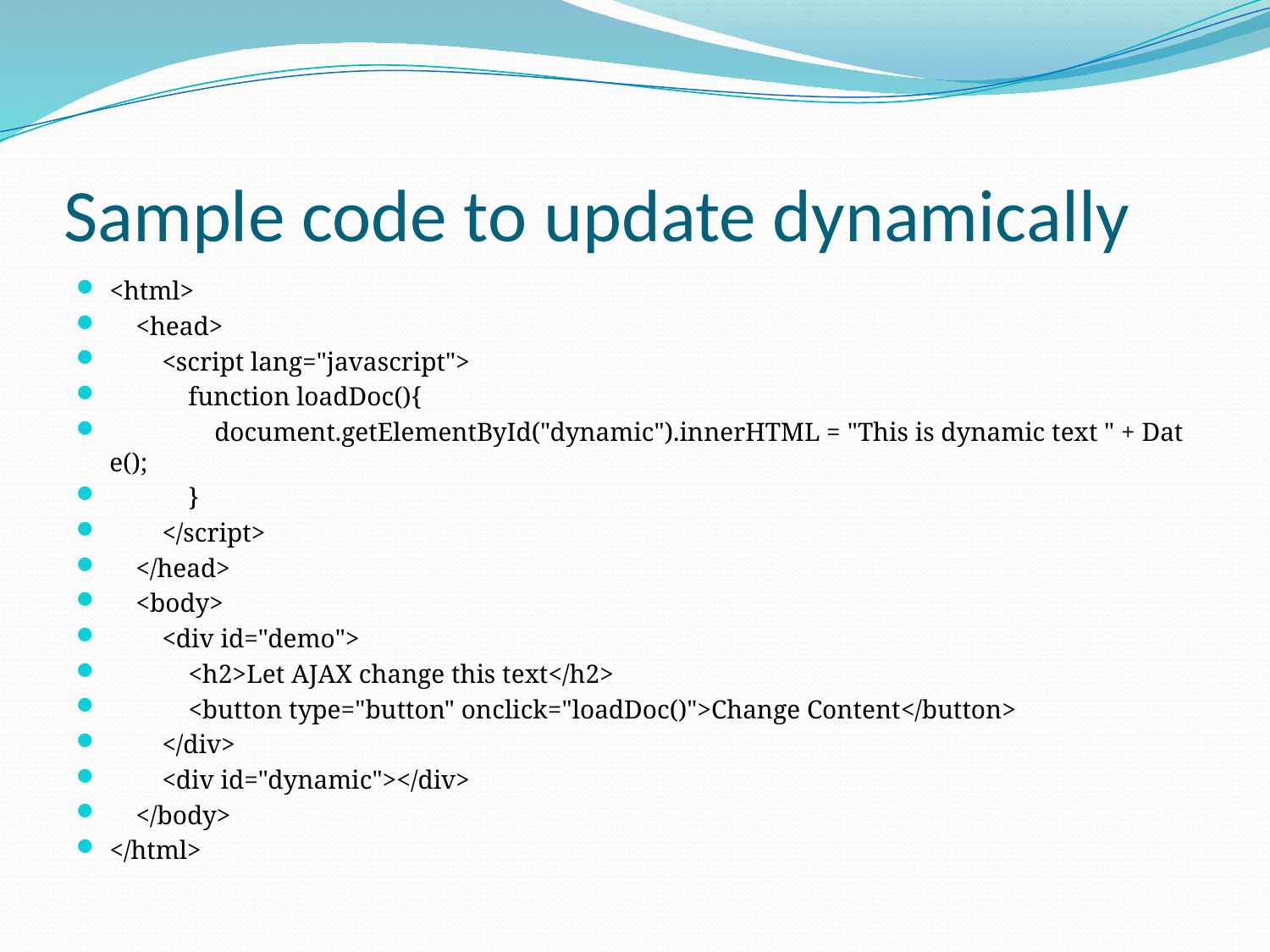

# Sample code to update dynamically
<html>
    <head>
        <script lang="javascript">
            function loadDoc(){
                document.getElementById("dynamic").innerHTML = "This is dynamic text " + Date();
            }
        </script>
    </head>
    <body>
        <div id="demo">
            <h2>Let AJAX change this text</h2>
            <button type="button" onclick="loadDoc()">Change Content</button>
        </div>
        <div id="dynamic"></div>
    </body>
</html>